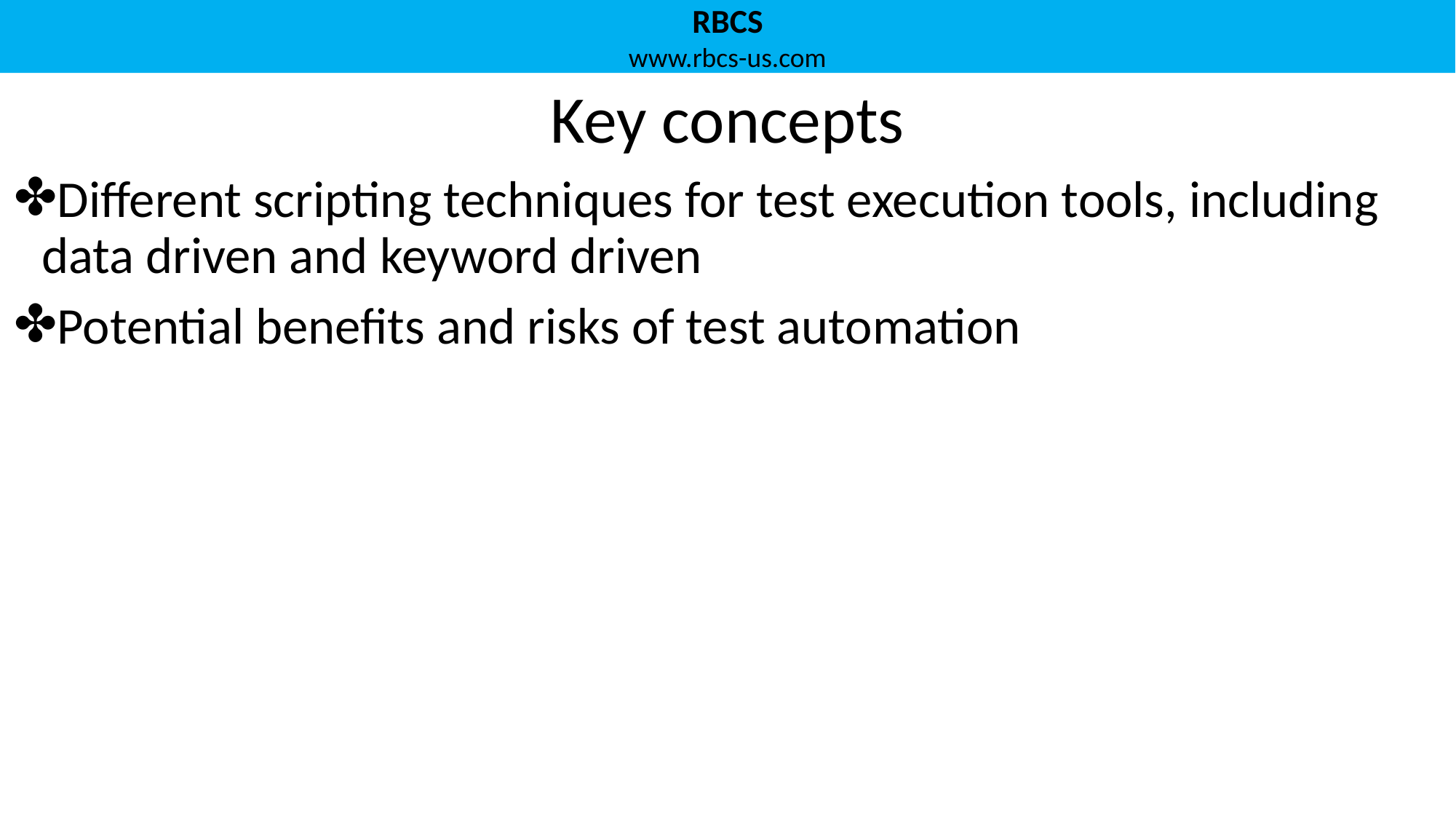

# Key concepts
Different scripting techniques for test execution tools, including data driven and keyword driven
Potential benefits and risks of test automation